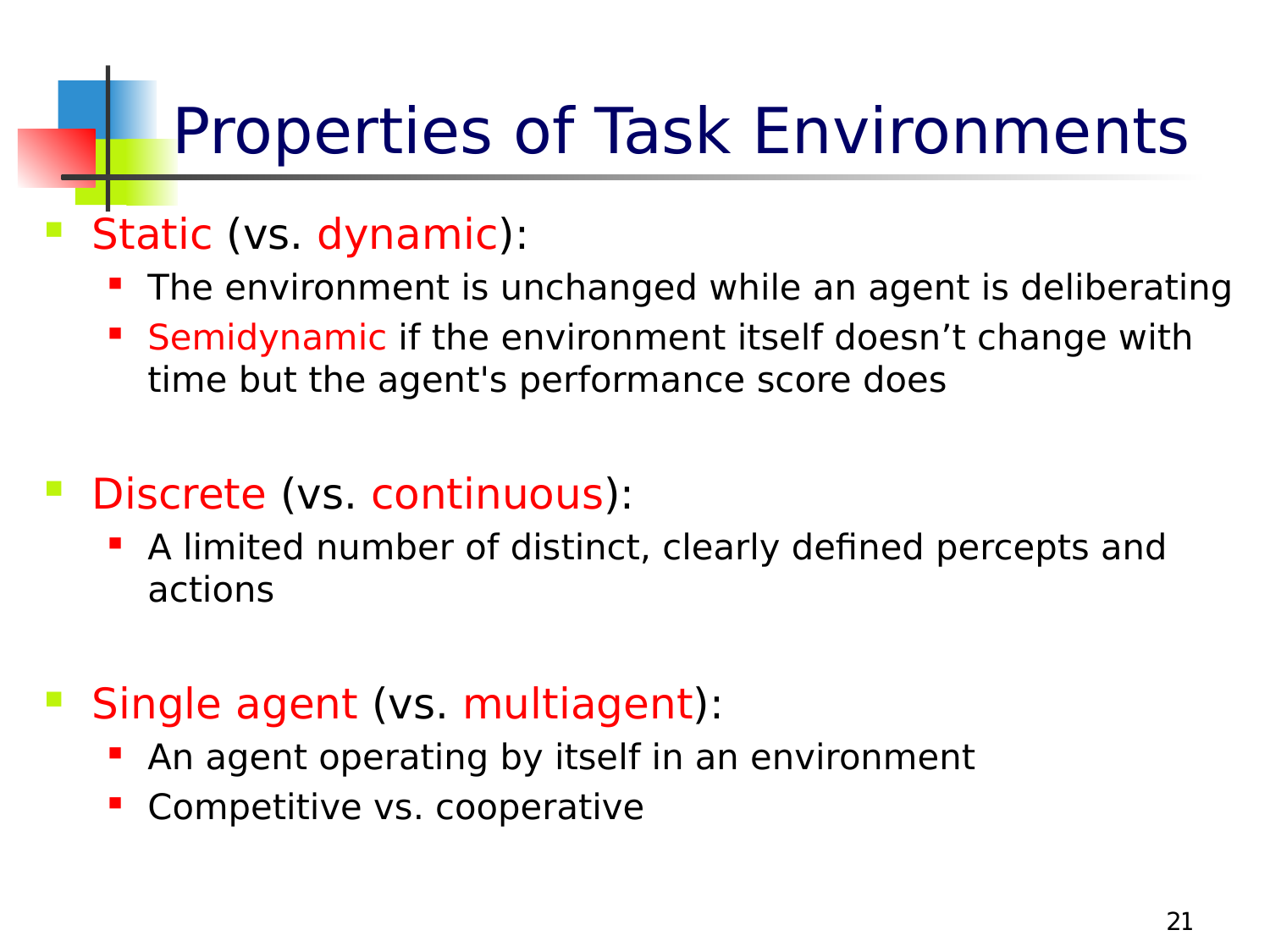

# Properties of Task Environments
Static (vs. dynamic):
The environment is unchanged while an agent is deliberating
Semidynamic if the environment itself doesn’t change with time but the agent's performance score does

Discrete (vs. continuous):
A limited number of distinct, clearly defined percepts and actions

Single agent (vs. multiagent):
An agent operating by itself in an environment
Competitive vs. cooperative
21